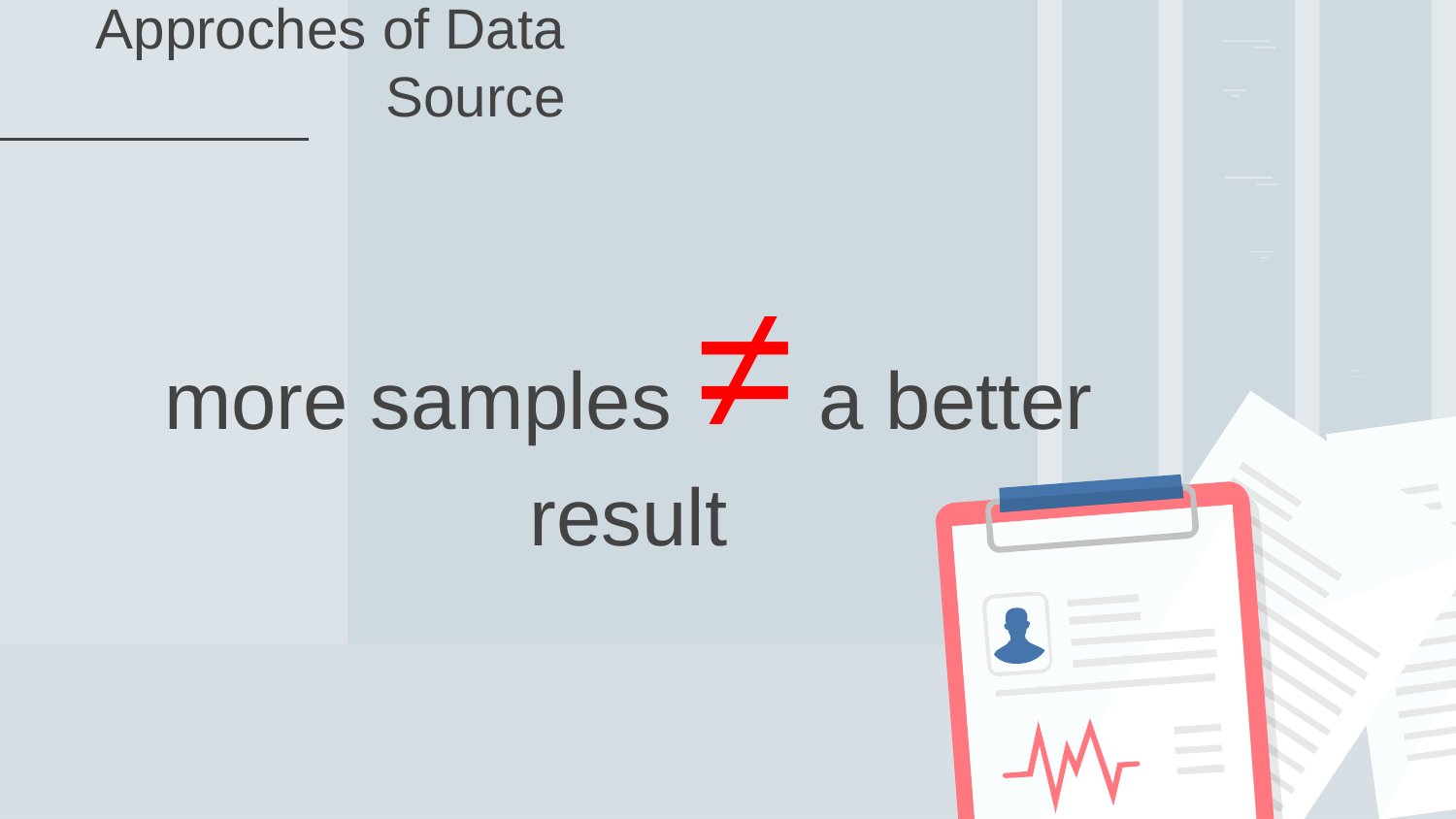

# Approches of Data Source
more samples ≠ a better result